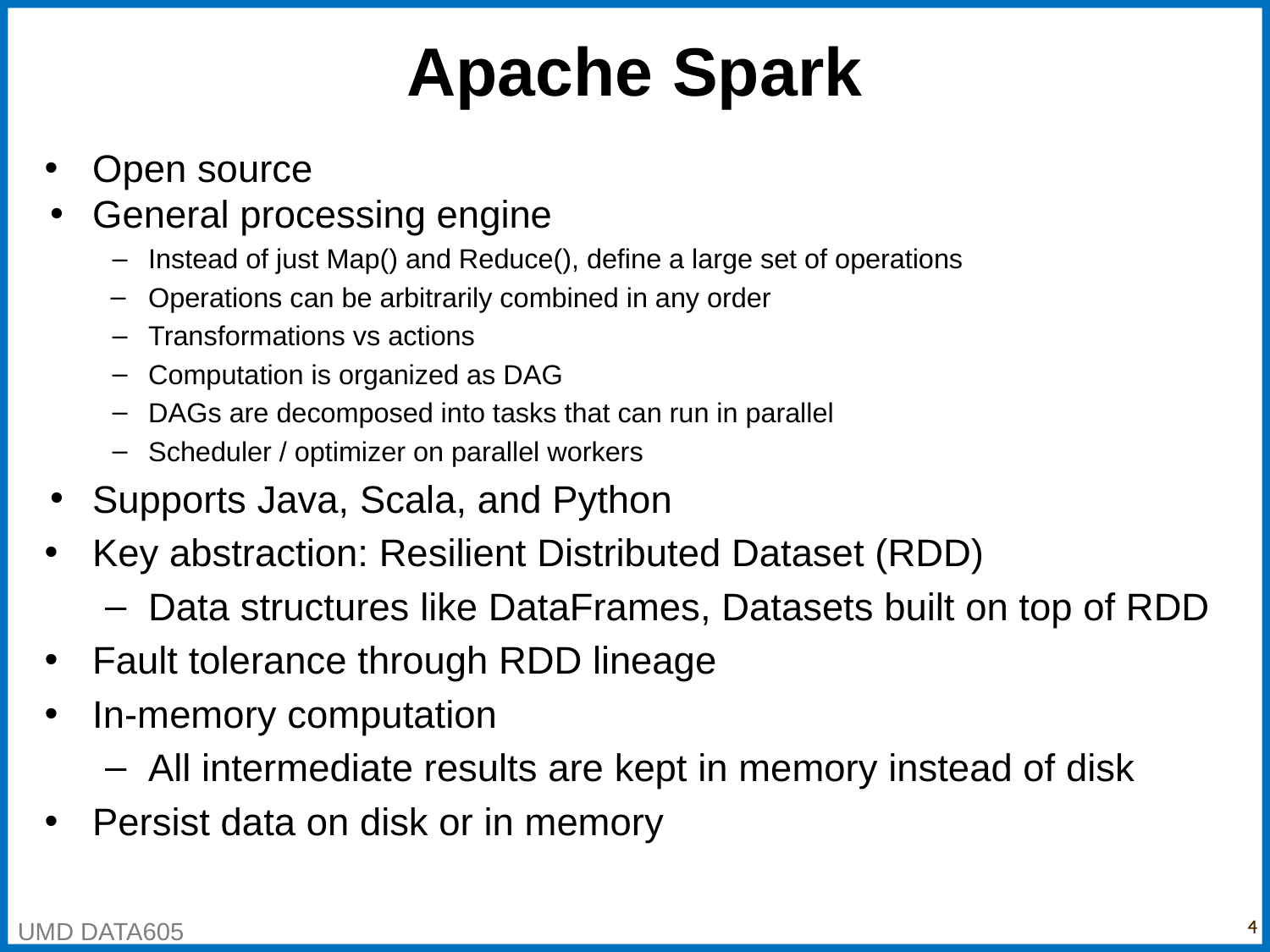

# Apache Spark
Open source
General processing engine
Instead of just Map() and Reduce(), define a large set of operations
Operations can be arbitrarily combined in any order
Transformations vs actions
Computation is organized as DAG
DAGs are decomposed into tasks that can run in parallel
Scheduler / optimizer on parallel workers
Supports Java, Scala, and Python
Key abstraction: Resilient Distributed Dataset (RDD)
Data structures like DataFrames, Datasets built on top of RDD
Fault tolerance through RDD lineage
In-memory computation
All intermediate results are kept in memory instead of disk
Persist data on disk or in memory
4